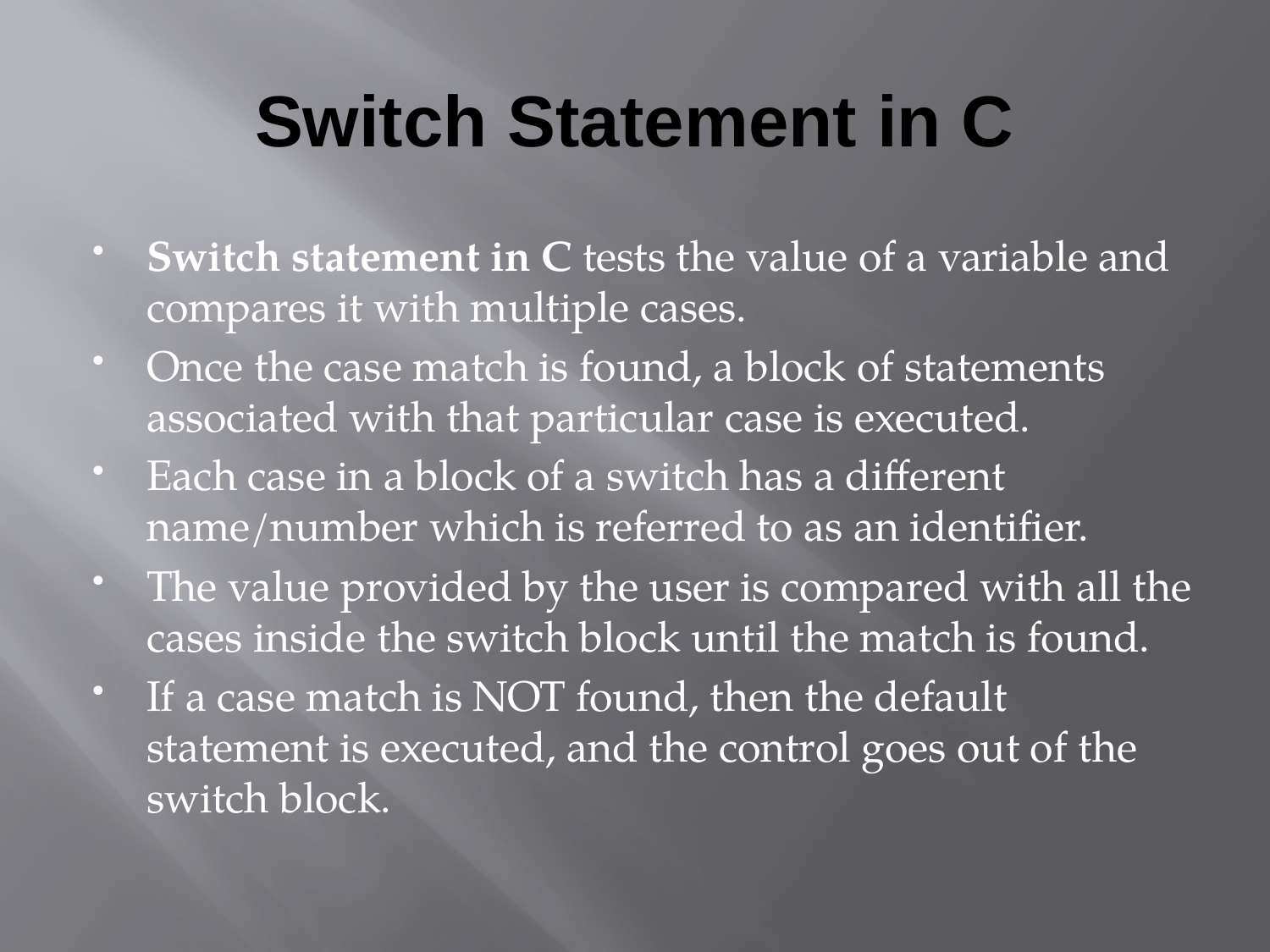

# Switch Statement in C
Switch statement in C tests the value of a variable and compares it with multiple cases.
Once the case match is found, a block of statements associated with that particular case is executed.
Each case in a block of a switch has a different name/number which is referred to as an identifier.
The value provided by the user is compared with all the cases inside the switch block until the match is found.
If a case match is NOT found, then the default statement is executed, and the control goes out of the switch block.